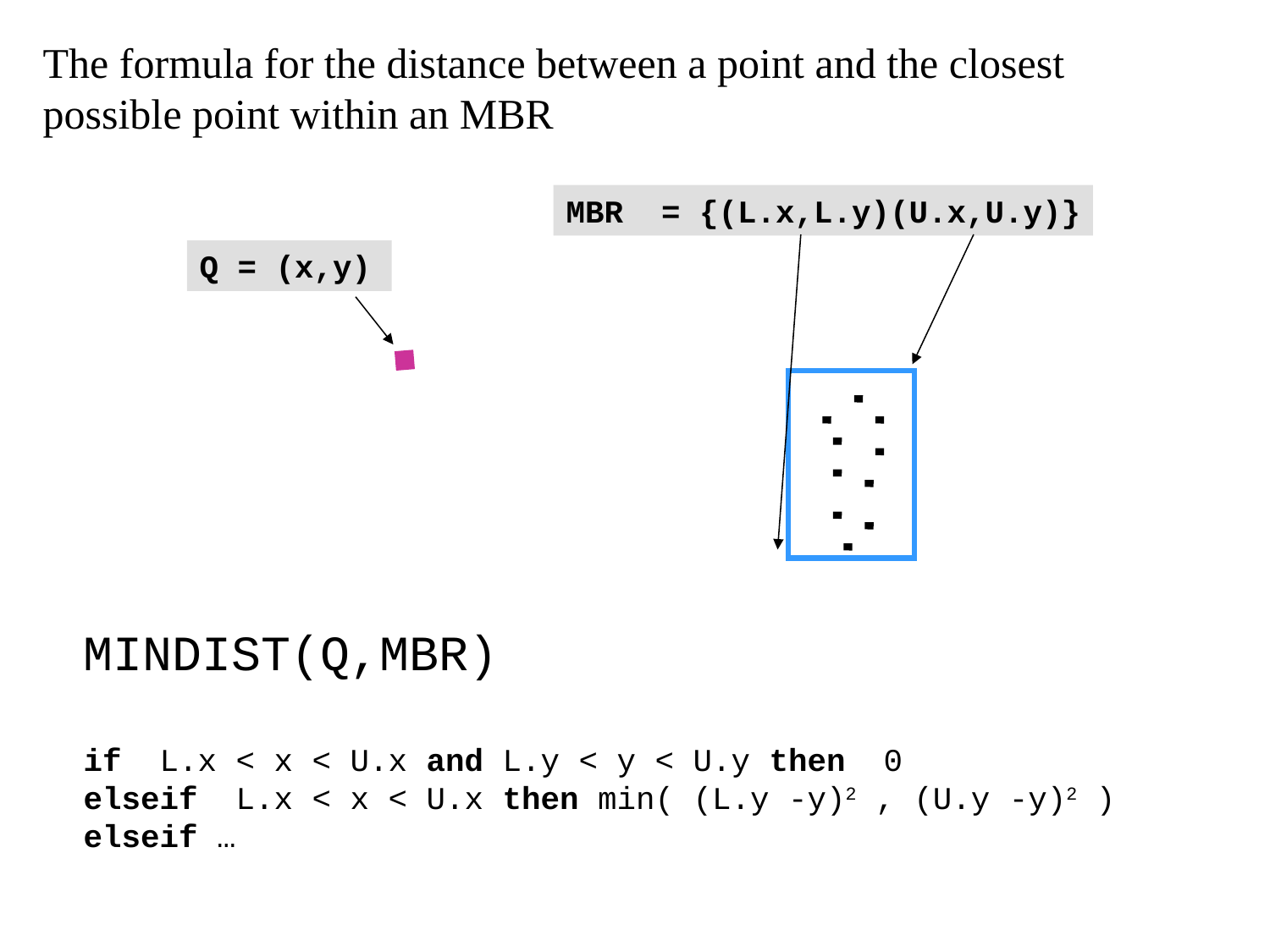

The formula for the distance between a point and the closest possible point within an MBR
MBR  = {(L.x,L.y)(U.x,U.y)}

Q = (x,y)

MINDIST(Q,MBR)

if  L.x < x < U.x and L.y < y < U.y then  0
elseif  L.x < x < U.x then min( (L.y -y)2 , (U.y -y)2 )
elseif …